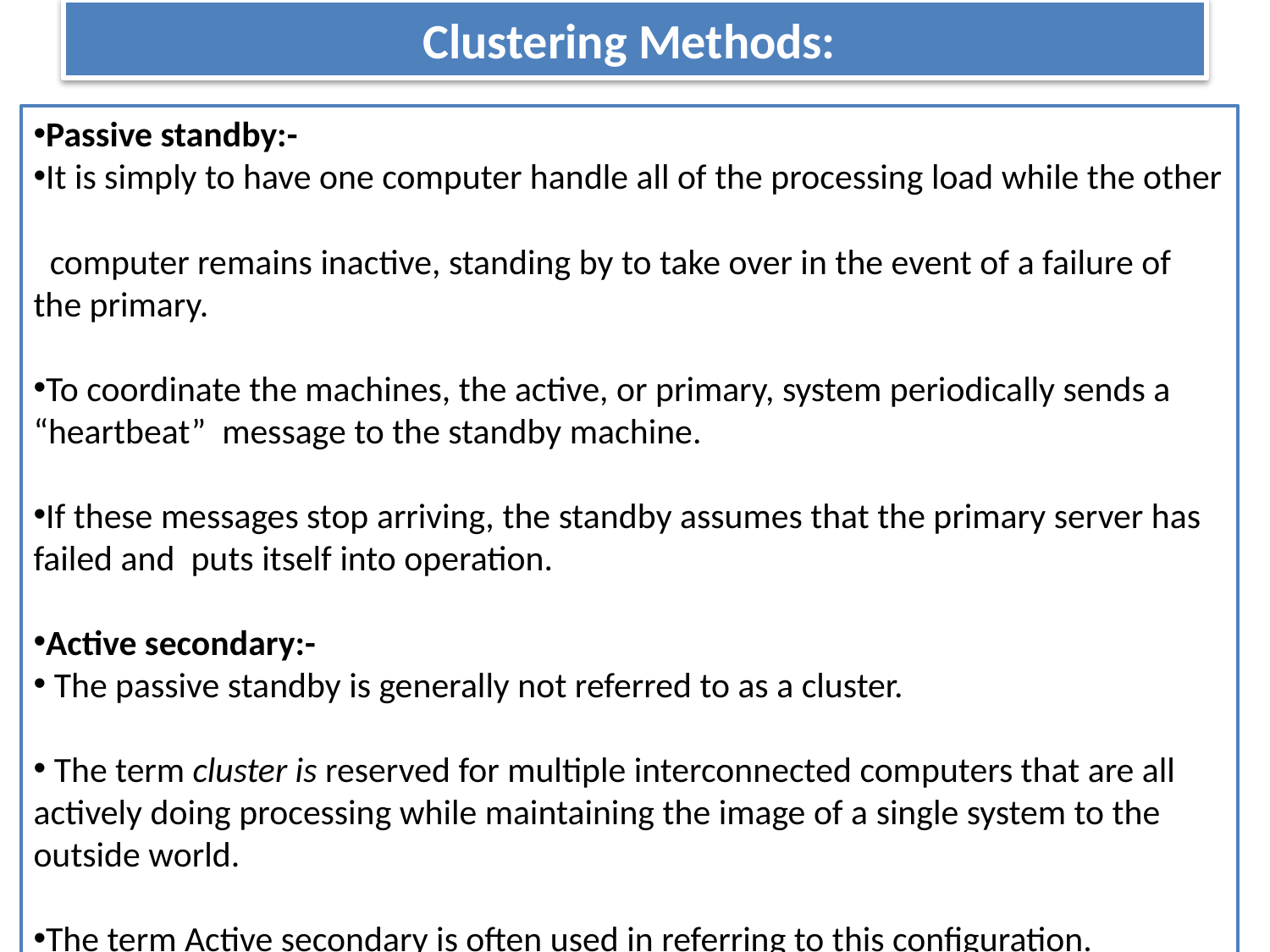

# Clustering Methods:
Passive standby:-
It is simply to have one computer handle all of the processing load while the other
  computer remains inactive, standing by to take over in the event of a failure of the primary.

To coordinate the machines, the active, or primary, system periodically sends a “heartbeat”  message to the standby machine.

If these messages stop arriving, the standby assumes that the primary server has  failed and  puts itself into operation.

Active secondary:-
 The passive standby is generally not referred to as a cluster.

 The term cluster is reserved for multiple interconnected computers that are all actively doing processing while maintaining the image of a single system to the outside world.

The term Active secondary is often used in referring to this configuration.